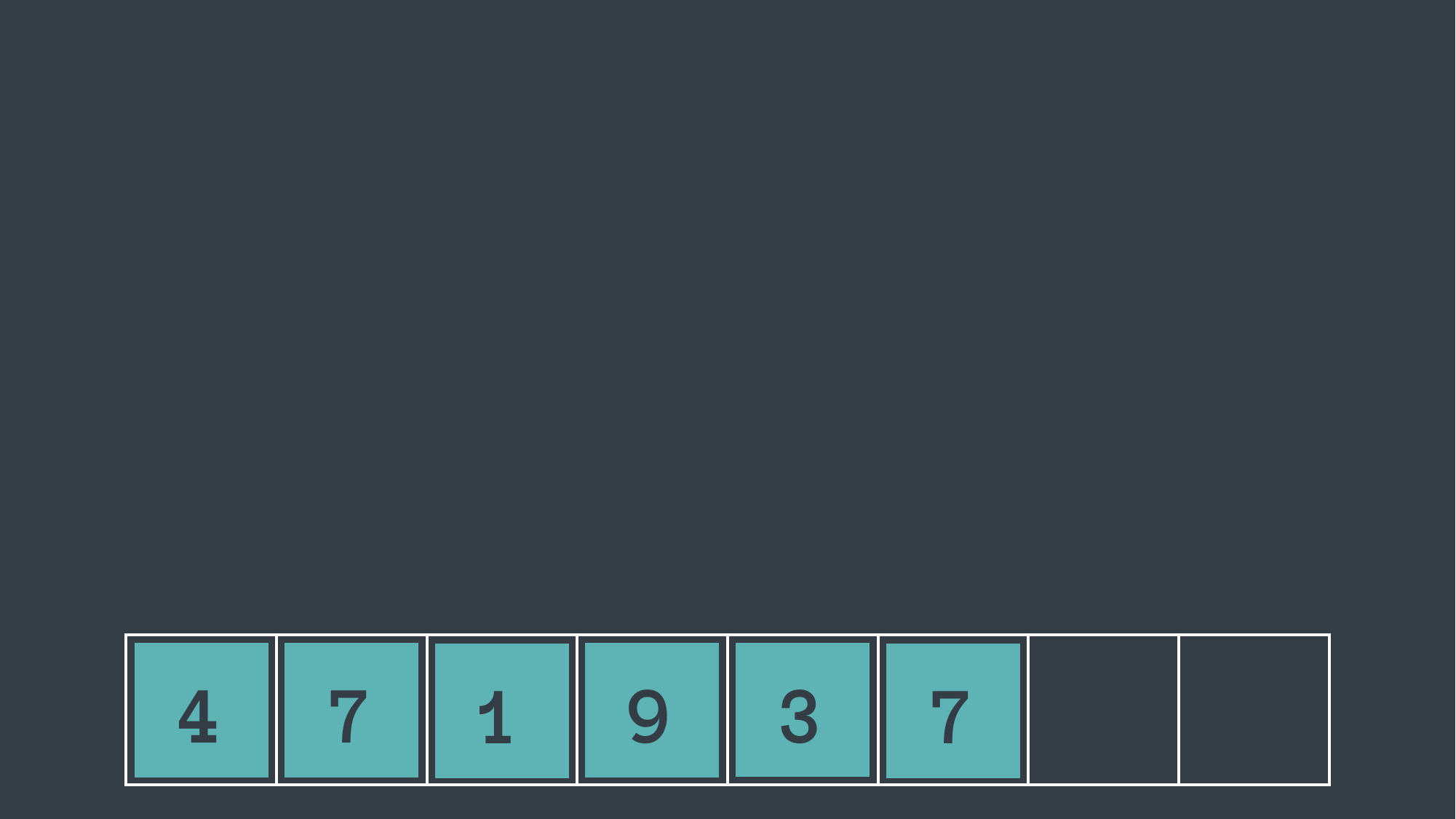

|  |  |  |  |  |  |  |  |
| --- | --- | --- | --- | --- | --- | --- | --- |
3
4
7
9
1
7
|  |  |  |  |  |  |  |  |
| --- | --- | --- | --- | --- | --- | --- | --- |
5
6